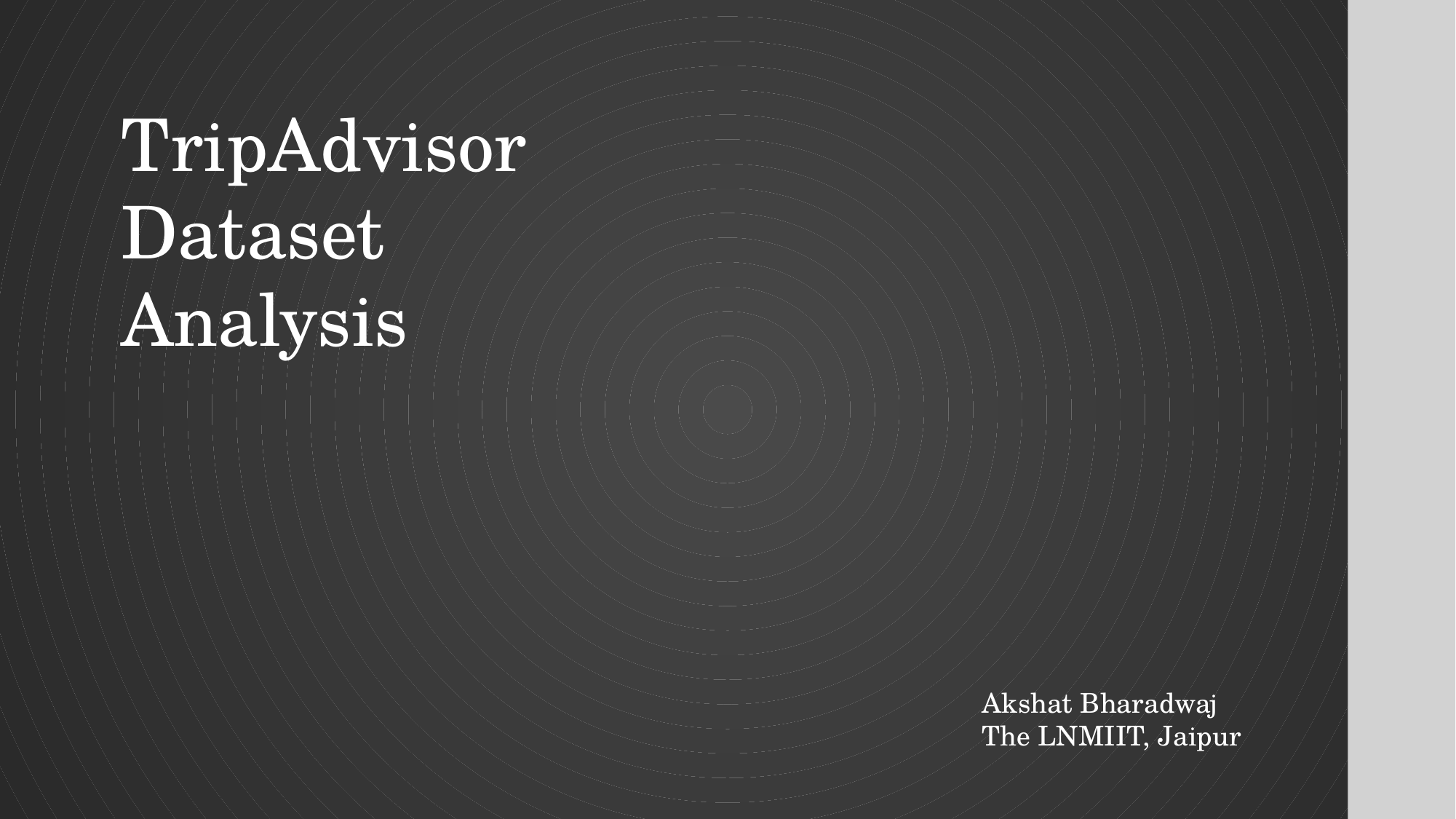

TripAdvisor Dataset Analysis
Akshat Bharadwaj
The LNMIIT, Jaipur